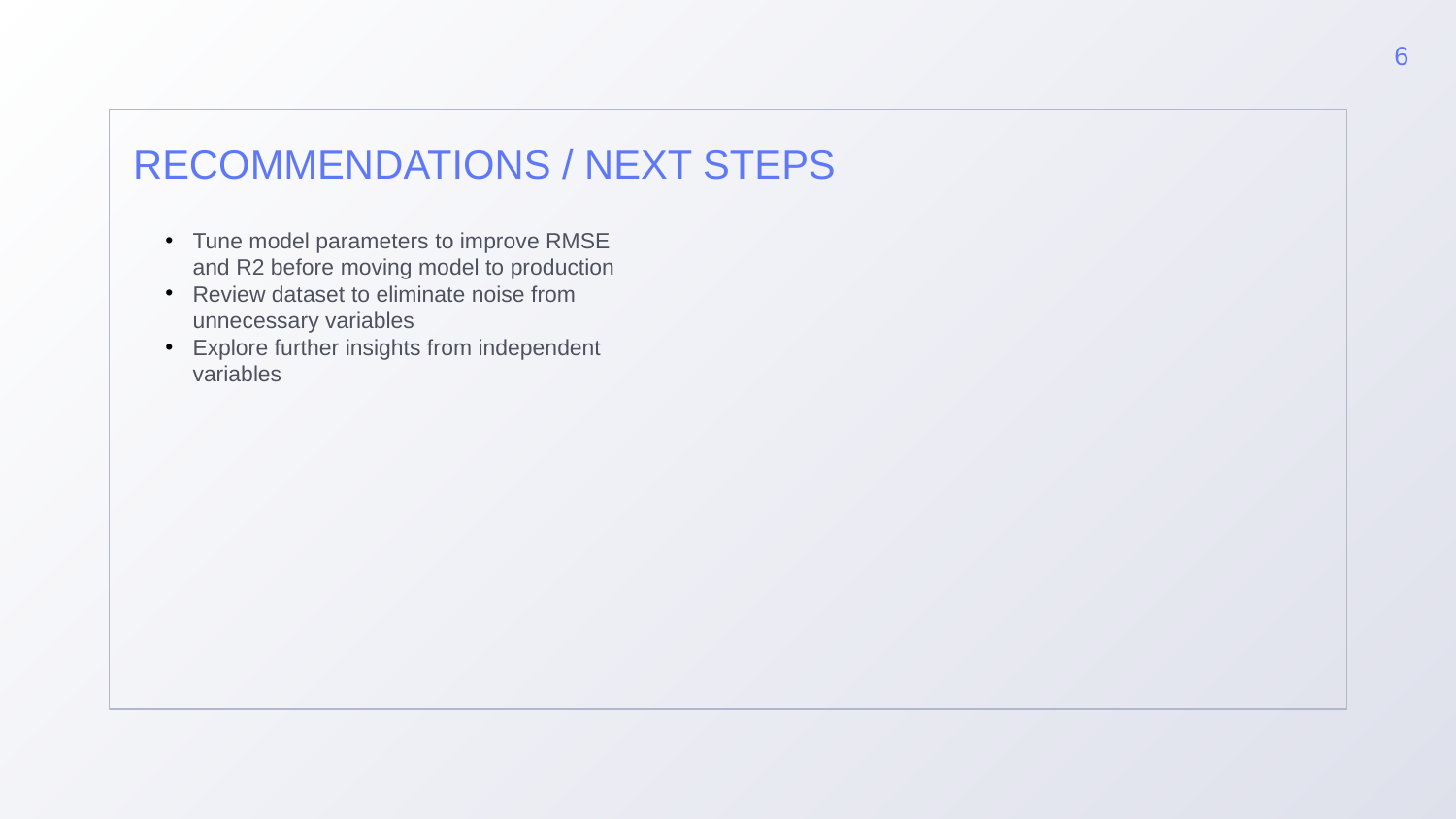

6
RECOMMENDATIONS / NEXT STEPS
Tune model parameters to improve RMSE and R2 before moving model to production
Review dataset to eliminate noise from unnecessary variables
Explore further insights from independent variables